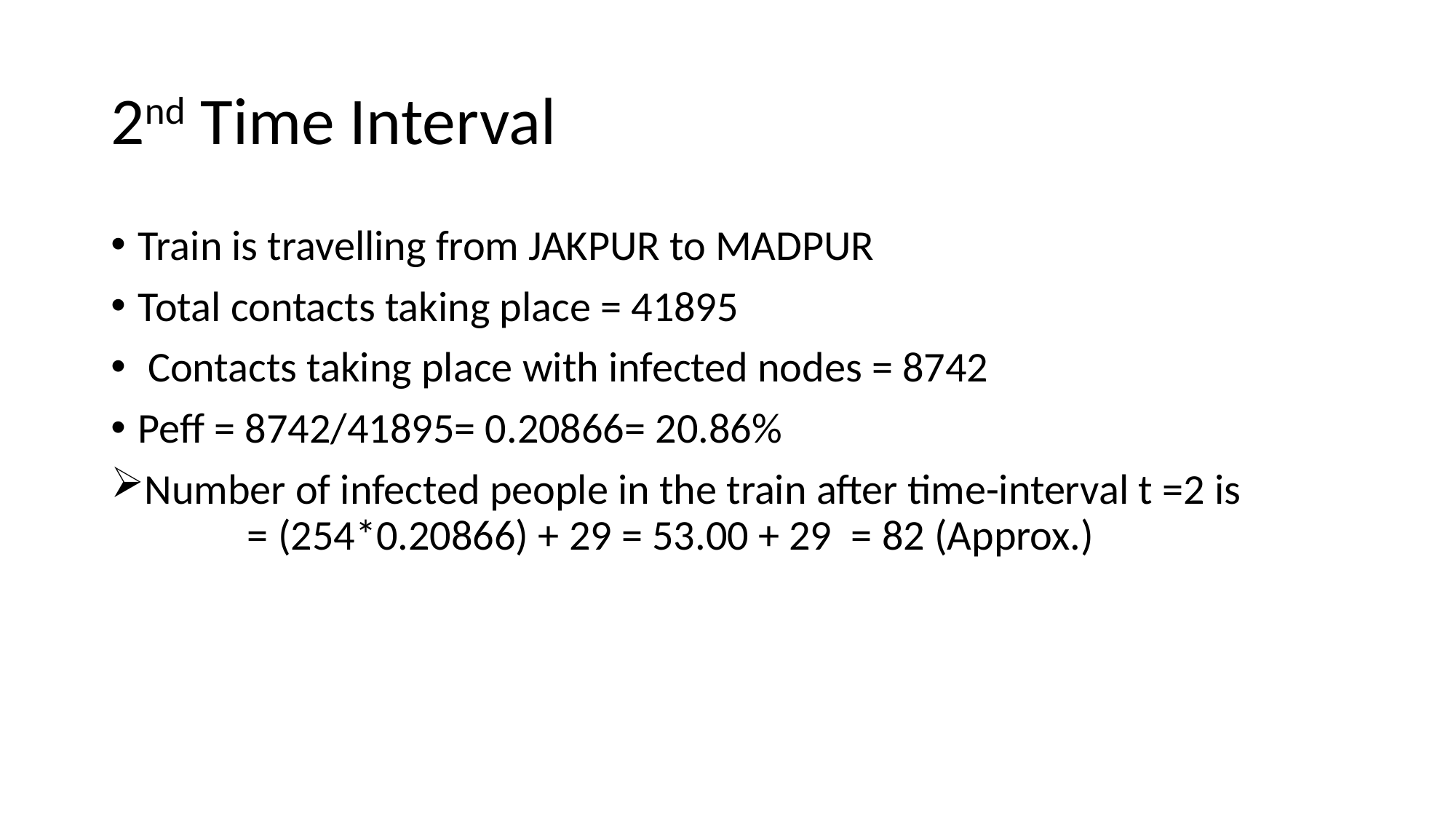

# 2nd Time Interval
Train is travelling from JAKPUR to MADPUR
Total contacts taking place = 41895
 Contacts taking place with infected nodes = 8742
Peff = 8742/41895= 0.20866= 20.86%
Number of infected people in the train after time-interval t =2 is 		= (254*0.20866) + 29 = 53.00 + 29  = 82 (Approx.)